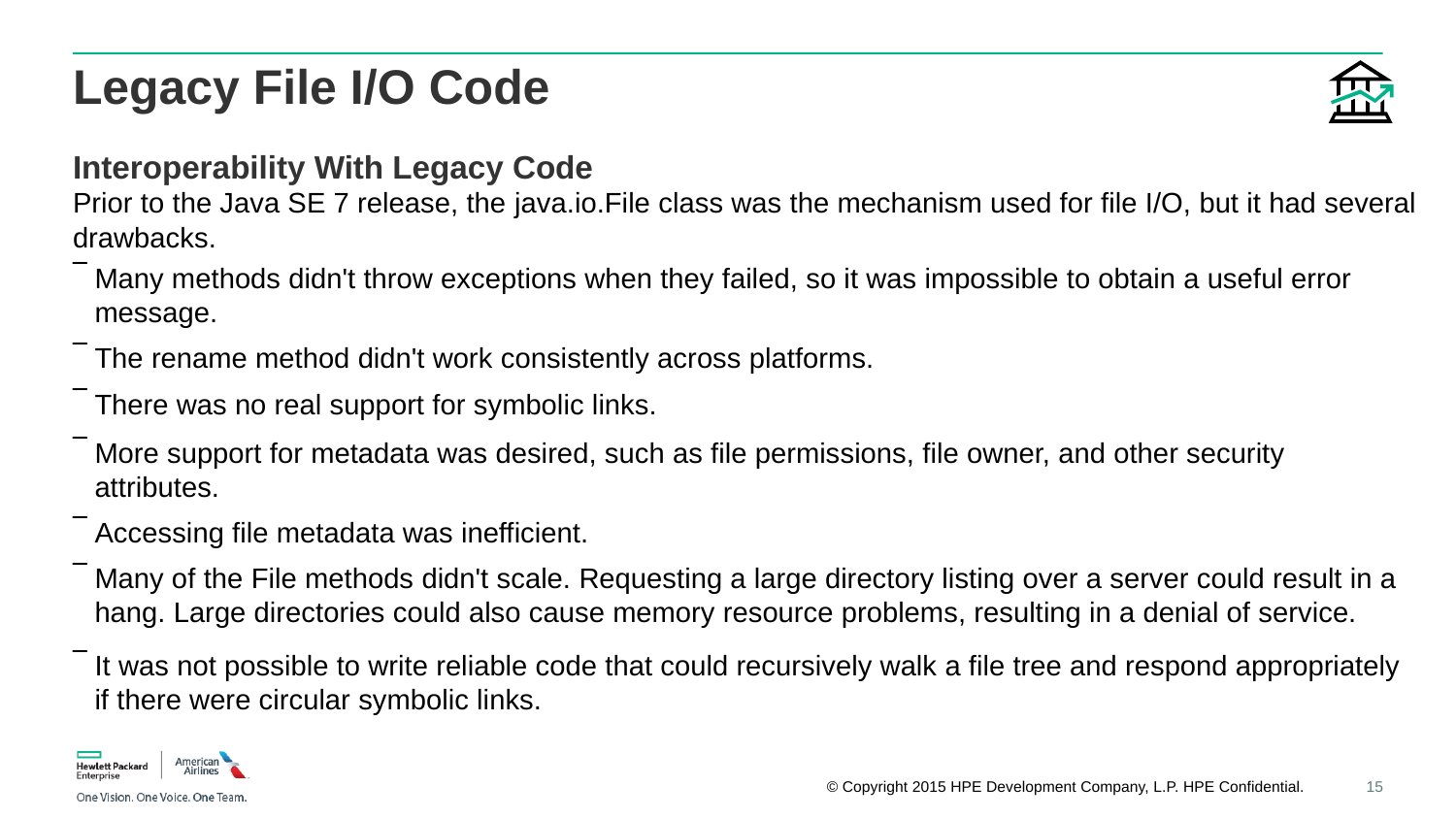

# Legacy File I/O Code
Interoperability With Legacy Code
Prior to the Java SE 7 release, the java.io.File class was the mechanism used for file I/O, but it had several drawbacks.

Many methods didn't throw exceptions when they failed, so it was impossible to obtain a useful error message.

The rename method didn't work consistently across platforms.

There was no real support for symbolic links.

More support for metadata was desired, such as file permissions, file owner, and other security attributes.

Accessing file metadata was inefficient.

Many of the File methods didn't scale. Requesting a large directory listing over a server could result in a hang. Large directories could also cause memory resource problems, resulting in a denial of service.

It was not possible to write reliable code that could recursively walk a file tree and respond appropriately if there were circular symbolic links.

15